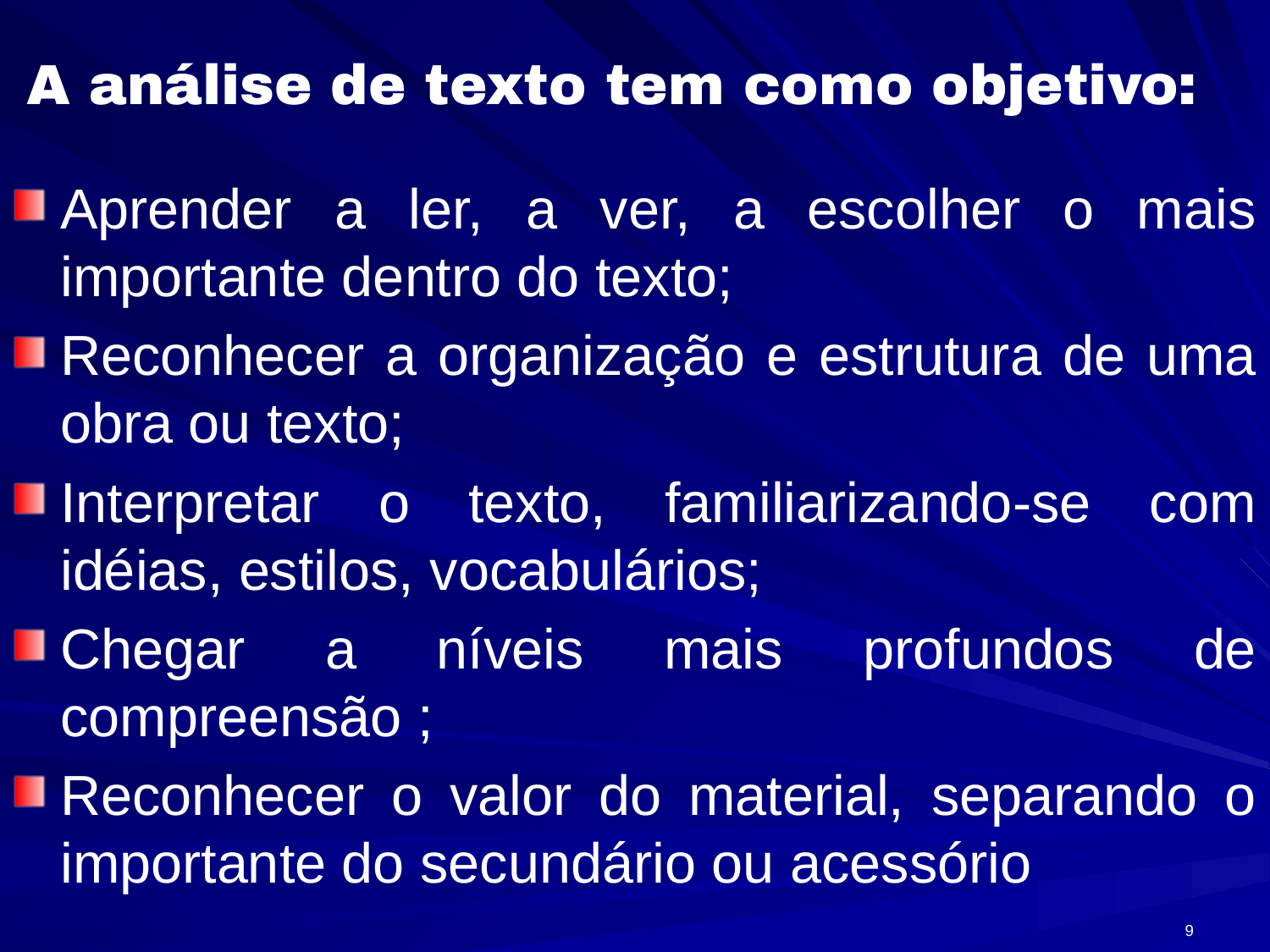

# A análise de texto tem como objetivo:
Aprender a ler, a ver, a escolher o mais importante dentro do texto;
Reconhecer a organização e estrutura de uma obra ou texto;
Interpretar o texto, familiarizando-se com idéias, estilos, vocabulários;
Chegar a níveis mais profundos de compreensão ;
Reconhecer o valor do material, separando o importante do secundário ou acessório
9